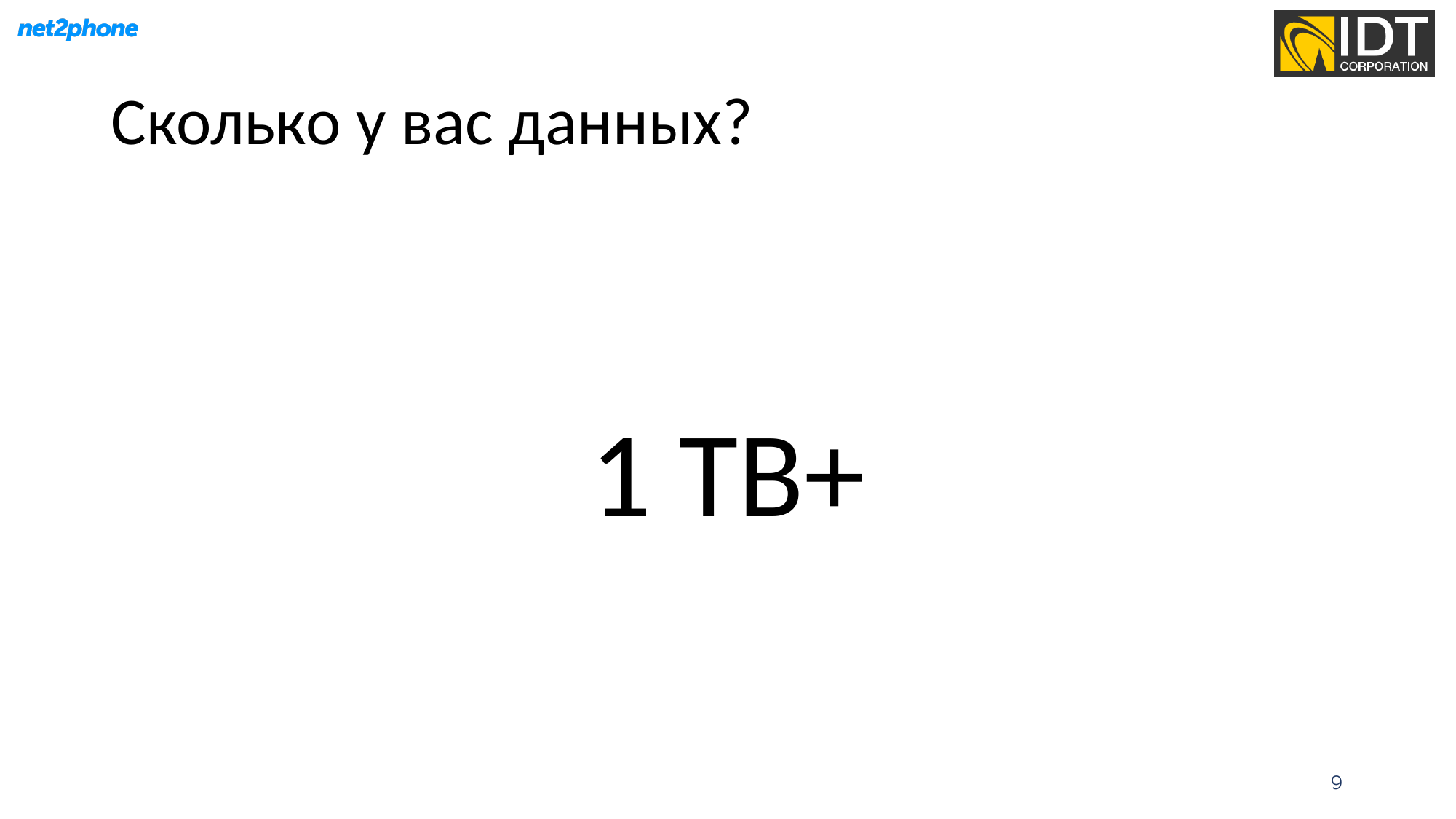

# Сколько у вас данных?

1 TB+
9